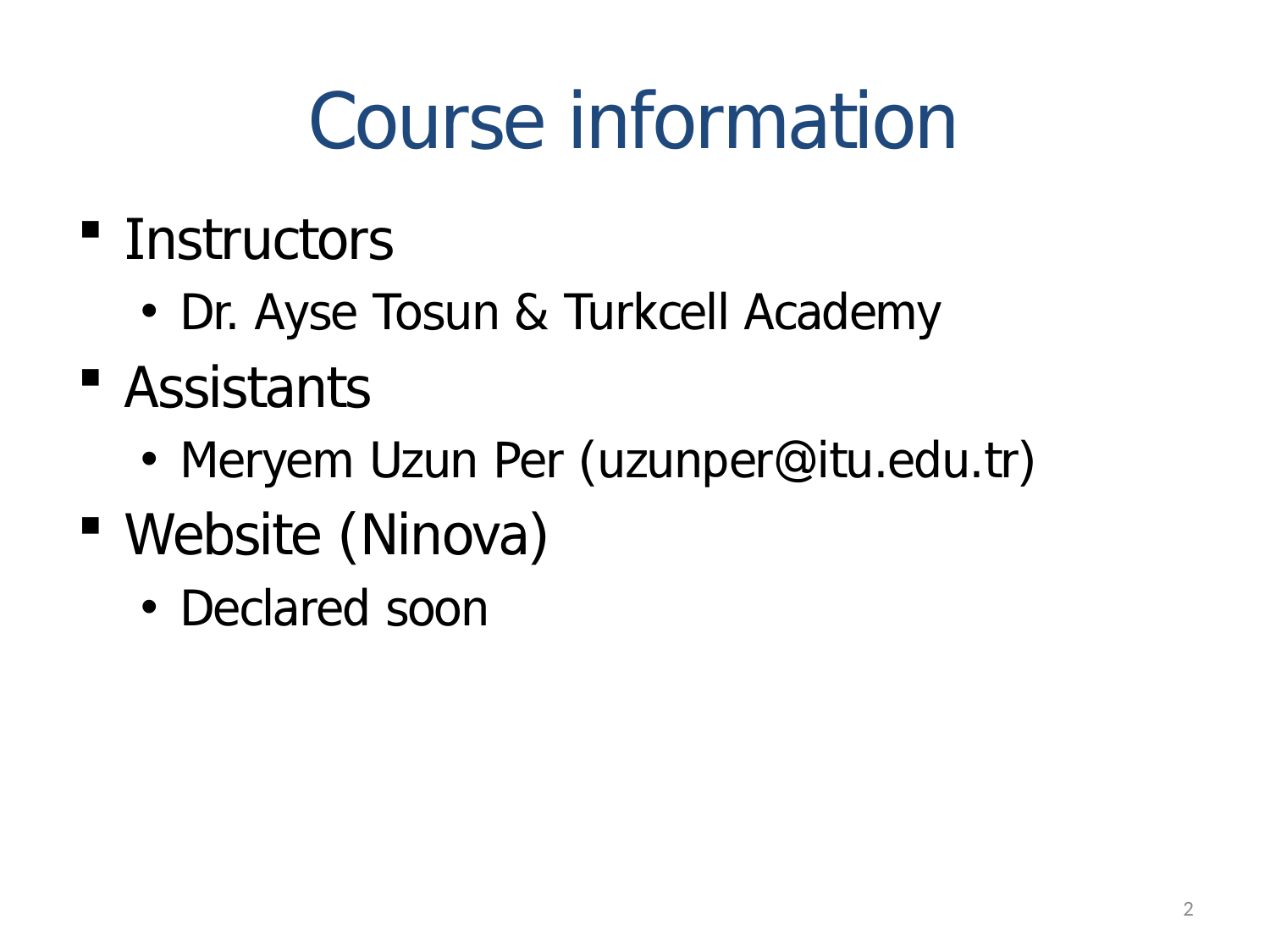

# Course information
Instructors
Dr. Ayse Tosun & Turkcell Academy
Assistants
Meryem Uzun Per (uzunper@itu.edu.tr)
Website (Ninova)
Declared soon

2